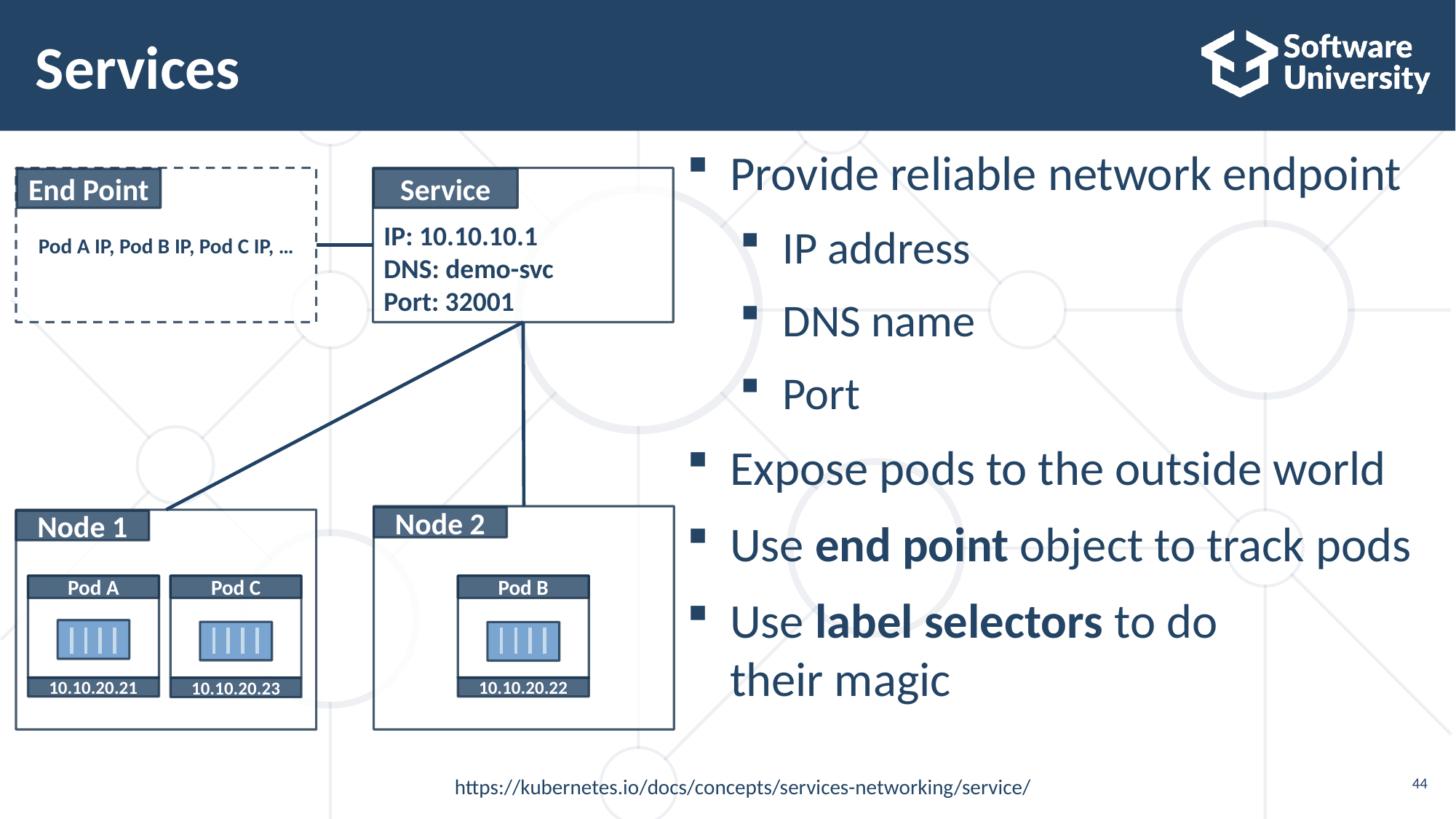

# Services
Provide reliable network endpoint
IP address
DNS name
Port
Expose pods to the outside world
Use end point object to track pods
Use label selectors to do
their magic
Pod A IP, Pod B IP, Pod C IP, …
End Point
IP: 10.10.10.1
DNS: demo-svc
Port: 32001
Service

Node 2

Node 1

Pod A
10.10.20.21

Pod C
10.10.20.23

Pod B
10.10.20.22

https://kubernetes.io/docs/concepts/services-networking/service/
44